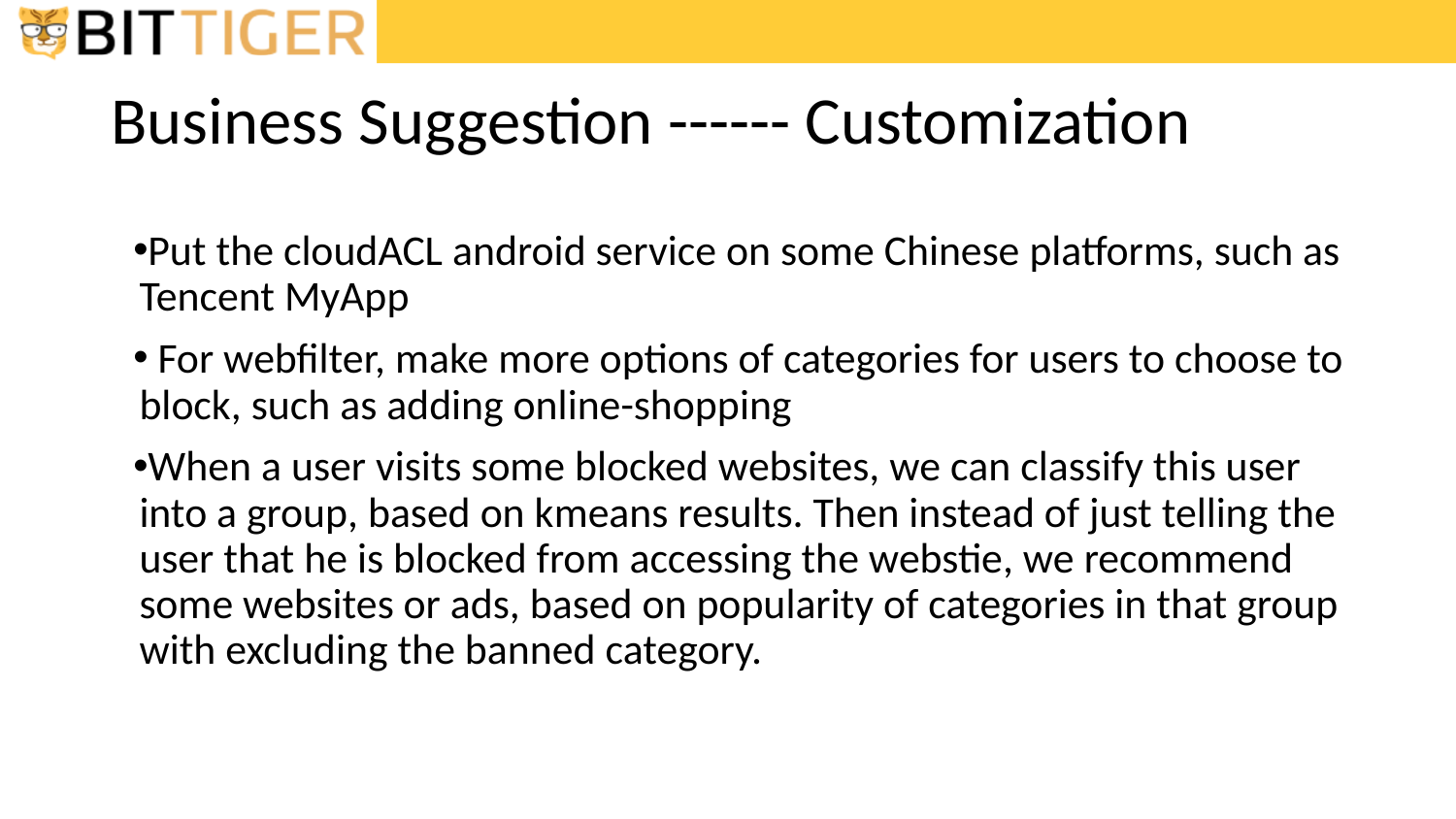

# Business Suggestion ------ Customization
Put the cloudACL android service on some Chinese platforms, such as Tencent MyApp
 For webfilter, make more options of categories for users to choose to block, such as adding online-shopping
When a user visits some blocked websites, we can classify this user into a group, based on kmeans results. Then instead of just telling the user that he is blocked from accessing the webstie, we recommend some websites or ads, based on popularity of categories in that group with excluding the banned category.